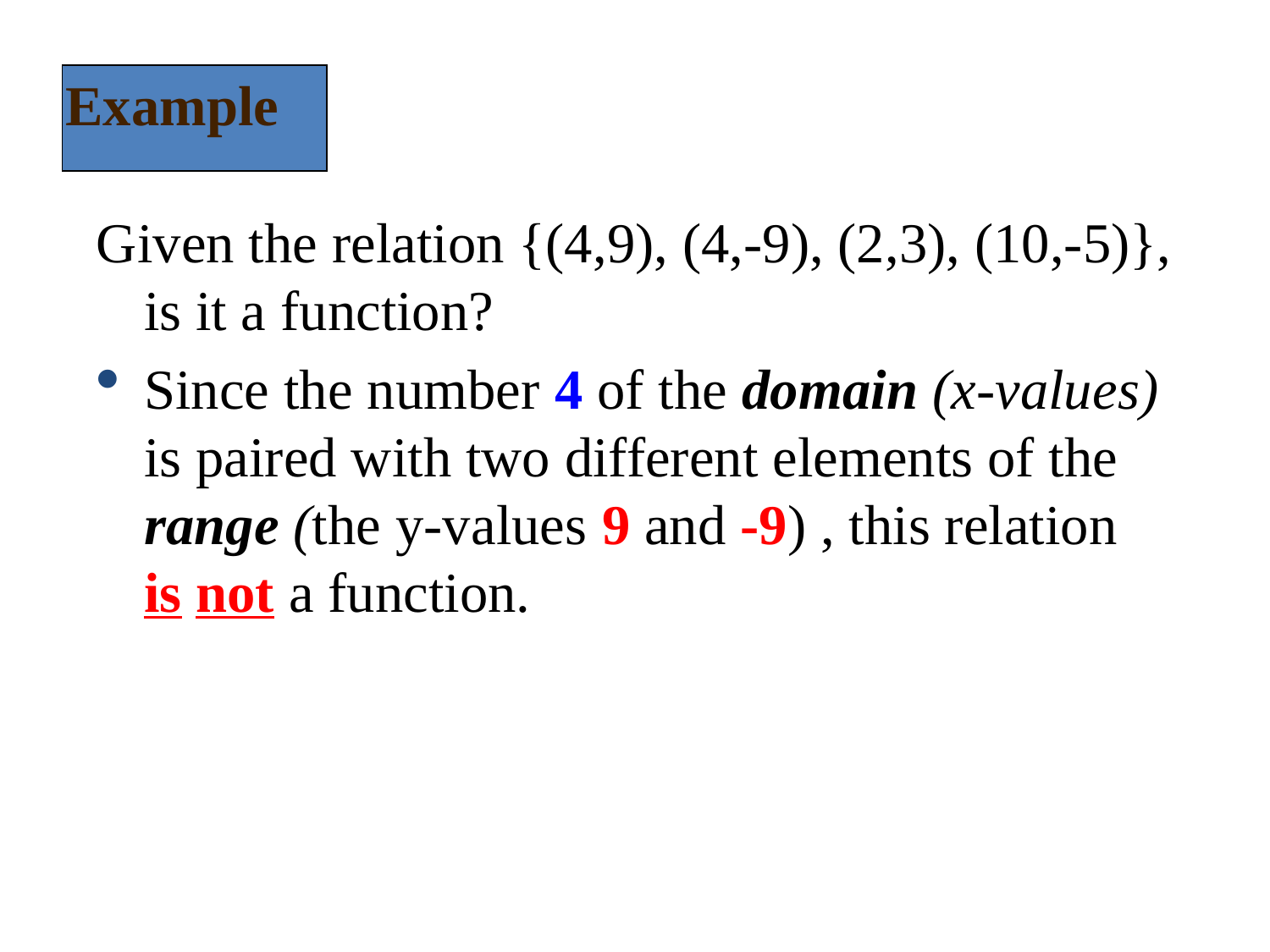

Example

Given the relation {(4,9), (4,-9), (2,3), (10,-5)}, is it a function?
Since the number 4 of the domain (x-values) is paired with two different elements of the range (the y-values 9 and -9) , this relation   is not a function.